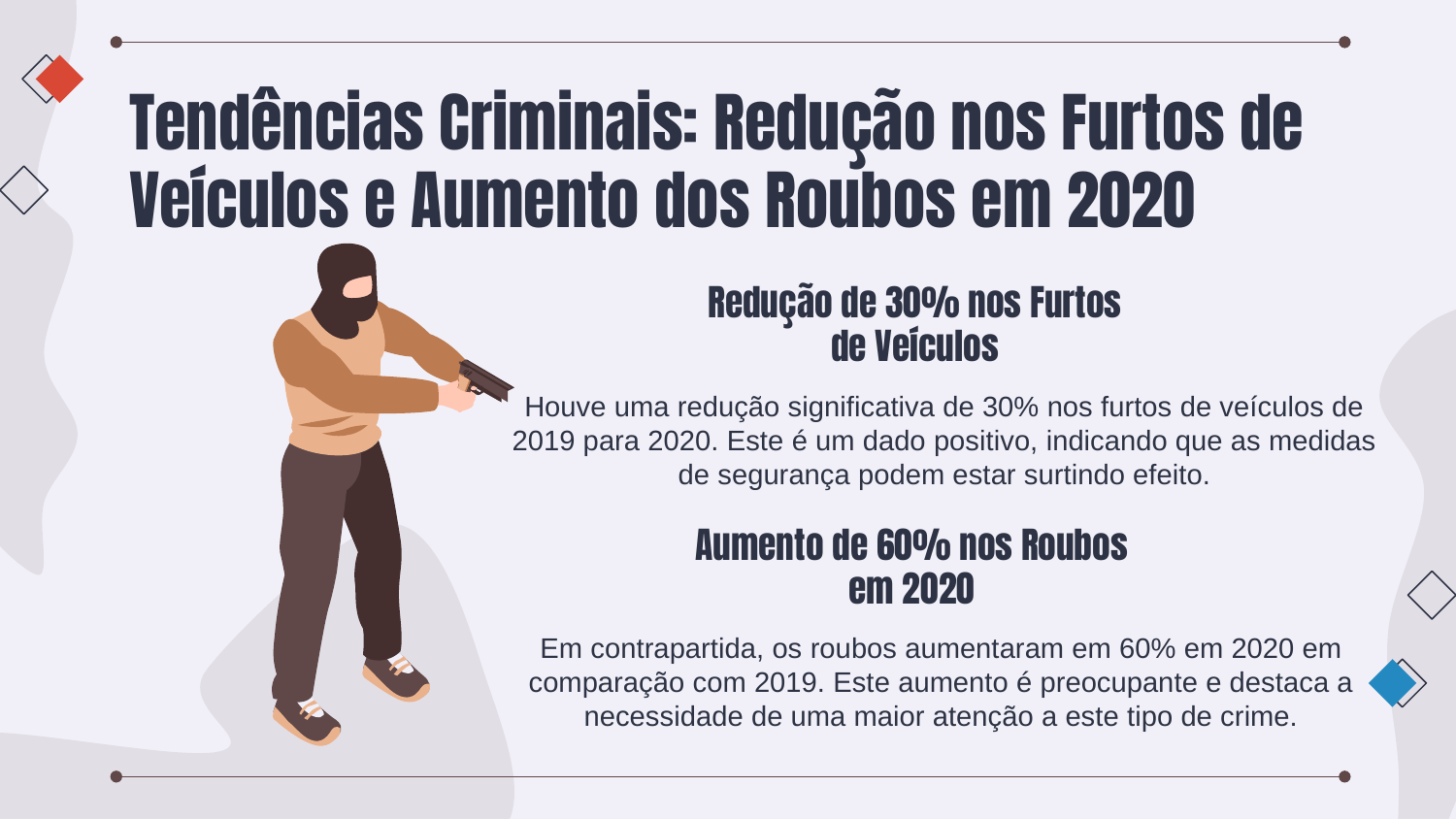

# Tendências Criminais: Redução nos Furtos de Veículos e Aumento dos Roubos em 2020

Redução de 30% nos Furtos de Veículos
Houve uma redução significativa de 30% nos furtos de veículos de 2019 para 2020. Este é um dado positivo, indicando que as medidas de segurança podem estar surtindo efeito.
Aumento de 60% nos Roubos em 2020

Em contrapartida, os roubos aumentaram em 60% em 2020 em comparação com 2019. Este aumento é preocupante e destaca a necessidade de uma maior atenção a este tipo de crime.